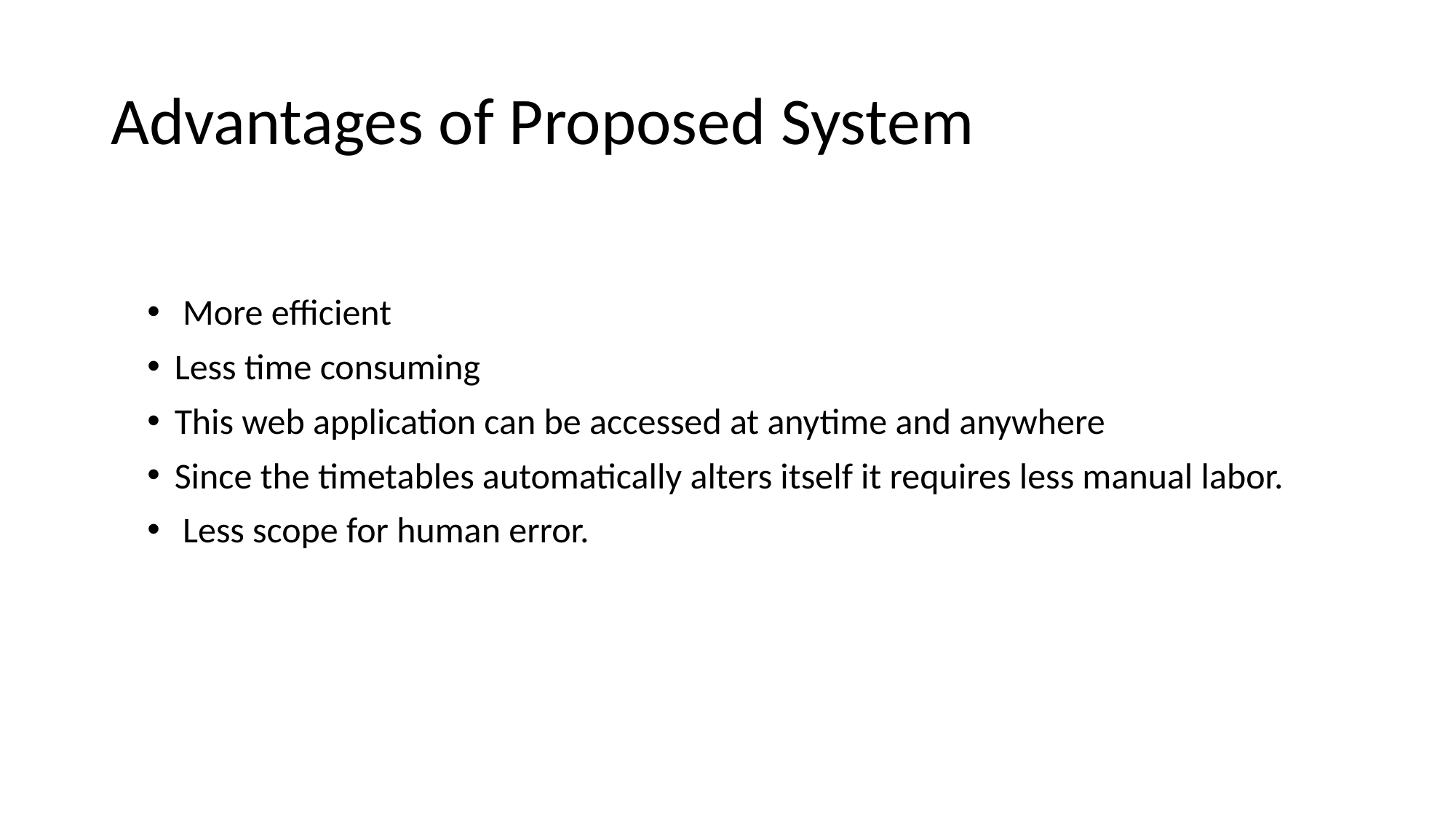

# Advantages of Proposed System
 More efficient
Less time consuming
This web application can be accessed at anytime and anywhere
Since the timetables automatically alters itself it requires less manual labor.
 Less scope for human error.